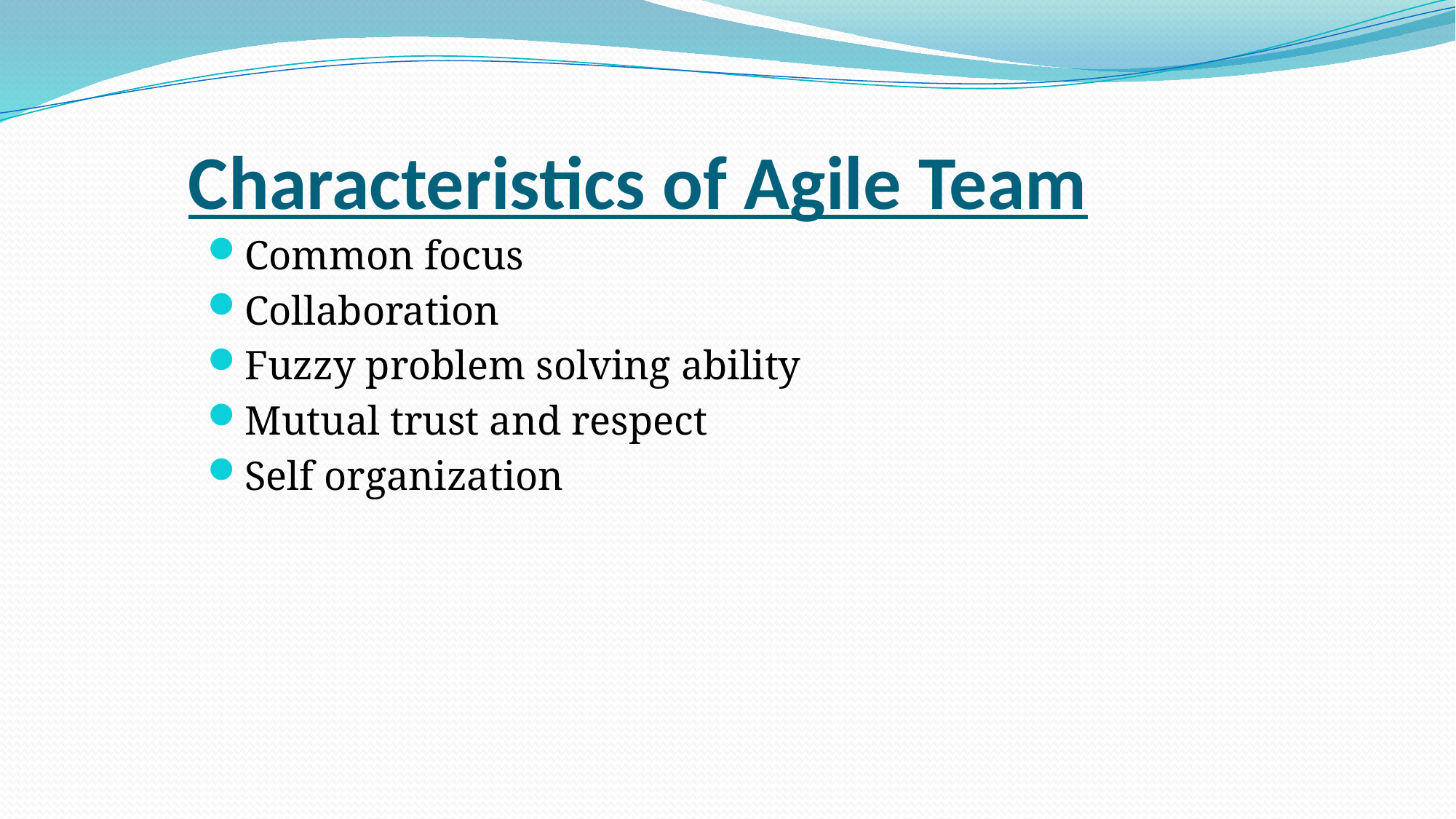

Characteristics of Agile Team
Common focus
Collaboration
Fuzzy problem solving ability
Mutual trust and respect
Self organization